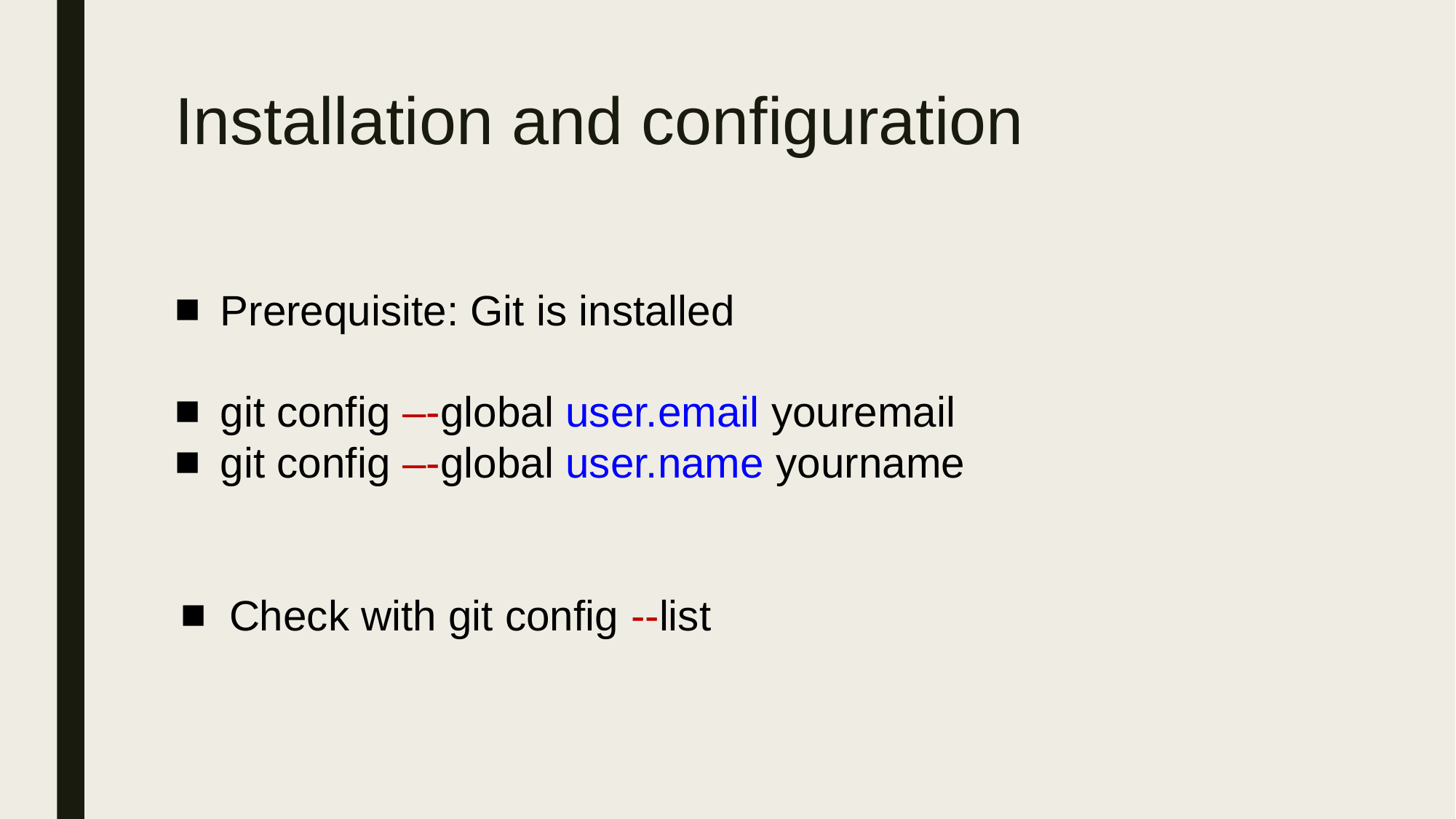

# Installation and configuration
Prerequisite: Git is installed

git config –-global user.email youremail
git config –-global user.name yourname

Check with git config --list